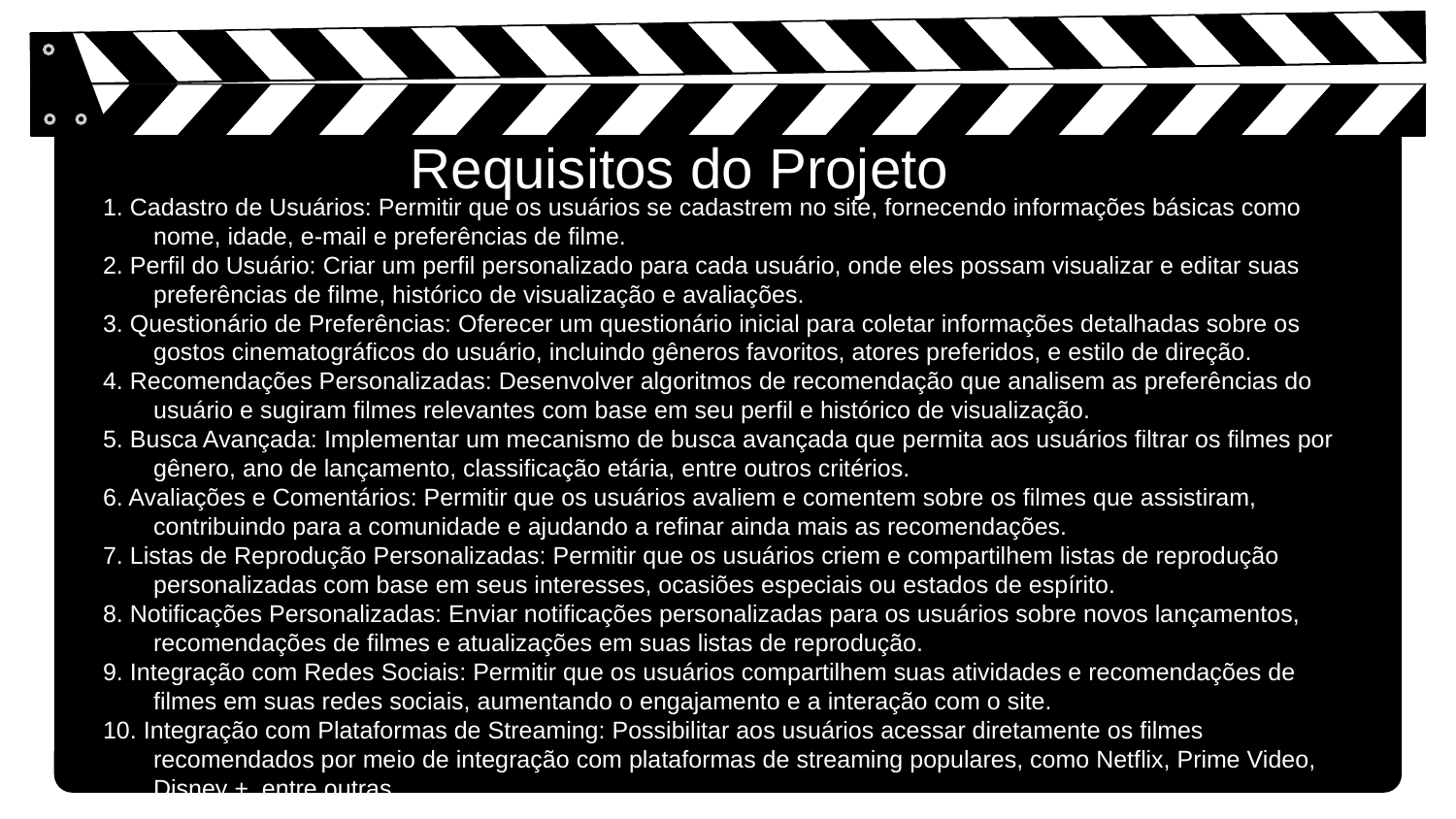

# Requisitos do Projeto
1. Cadastro de Usuários: Permitir que os usuários se cadastrem no site, fornecendo informações básicas como nome, idade, e-mail e preferências de filme.
2. Perfil do Usuário: Criar um perfil personalizado para cada usuário, onde eles possam visualizar e editar suas preferências de filme, histórico de visualização e avaliações.
3. Questionário de Preferências: Oferecer um questionário inicial para coletar informações detalhadas sobre os gostos cinematográficos do usuário, incluindo gêneros favoritos, atores preferidos, e estilo de direção.
4. Recomendações Personalizadas: Desenvolver algoritmos de recomendação que analisem as preferências do usuário e sugiram filmes relevantes com base em seu perfil e histórico de visualização.
5. Busca Avançada: Implementar um mecanismo de busca avançada que permita aos usuários filtrar os filmes por gênero, ano de lançamento, classificação etária, entre outros critérios.
6. Avaliações e Comentários: Permitir que os usuários avaliem e comentem sobre os filmes que assistiram, contribuindo para a comunidade e ajudando a refinar ainda mais as recomendações.
7. Listas de Reprodução Personalizadas: Permitir que os usuários criem e compartilhem listas de reprodução personalizadas com base em seus interesses, ocasiões especiais ou estados de espírito.
8. Notificações Personalizadas: Enviar notificações personalizadas para os usuários sobre novos lançamentos, recomendações de filmes e atualizações em suas listas de reprodução.
9. Integração com Redes Sociais: Permitir que os usuários compartilhem suas atividades e recomendações de filmes em suas redes sociais, aumentando o engajamento e a interação com o site.
10. Integração com Plataformas de Streaming: Possibilitar aos usuários acessar diretamente os filmes recomendados por meio de integração com plataformas de streaming populares, como Netflix, Prime Video, Disney +, entre outras.